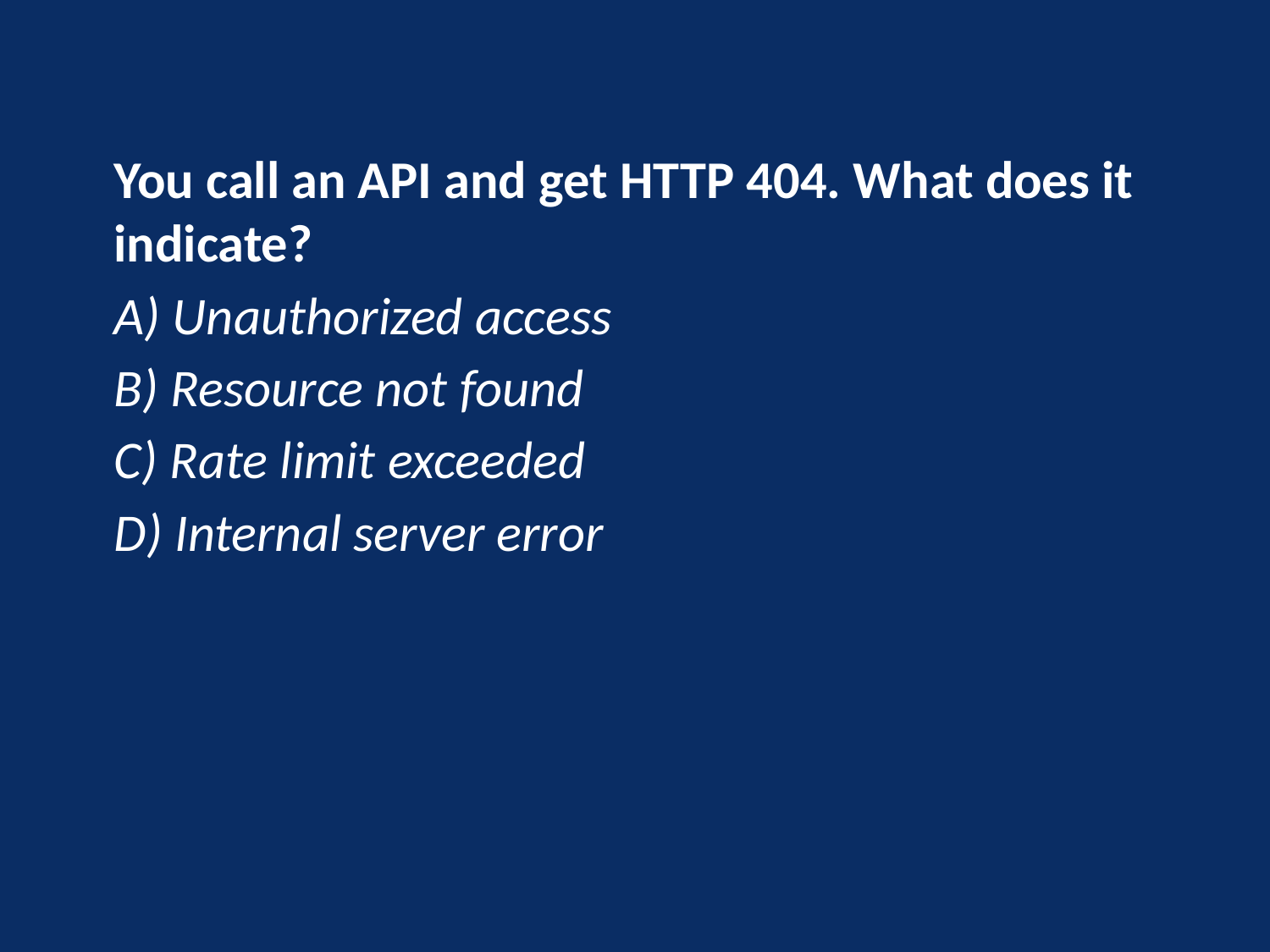

You call an API and get HTTP 404. What does it indicate?
A) Unauthorized access
B) Resource not found
C) Rate limit exceeded
D) Internal server error